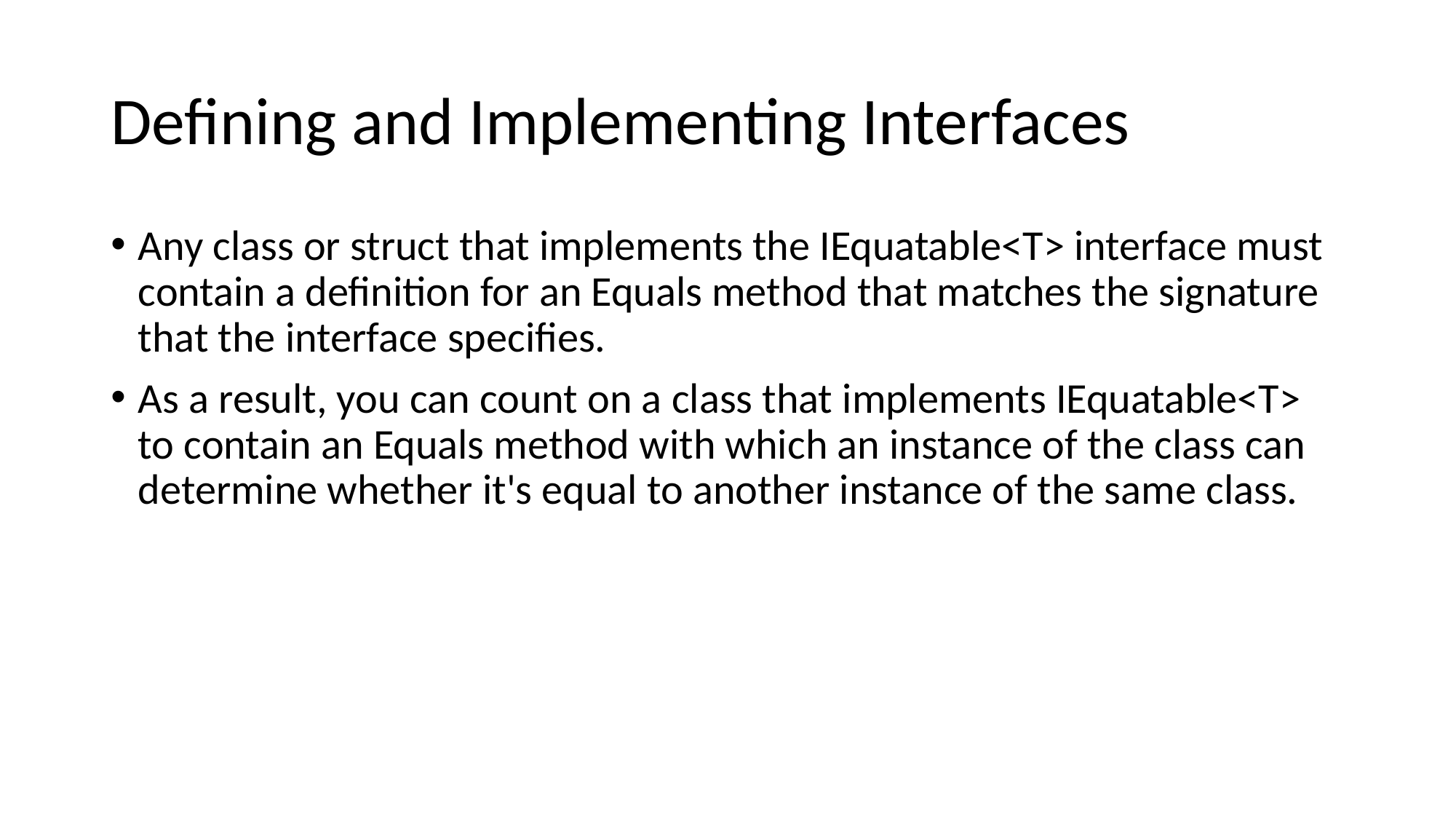

# Defining and Implementing Interfaces
Any class or struct that implements the IEquatable<T> interface must contain a definition for an Equals method that matches the signature that the interface specifies.
As a result, you can count on a class that implements IEquatable<T> to contain an Equals method with which an instance of the class can determine whether it's equal to another instance of the same class.